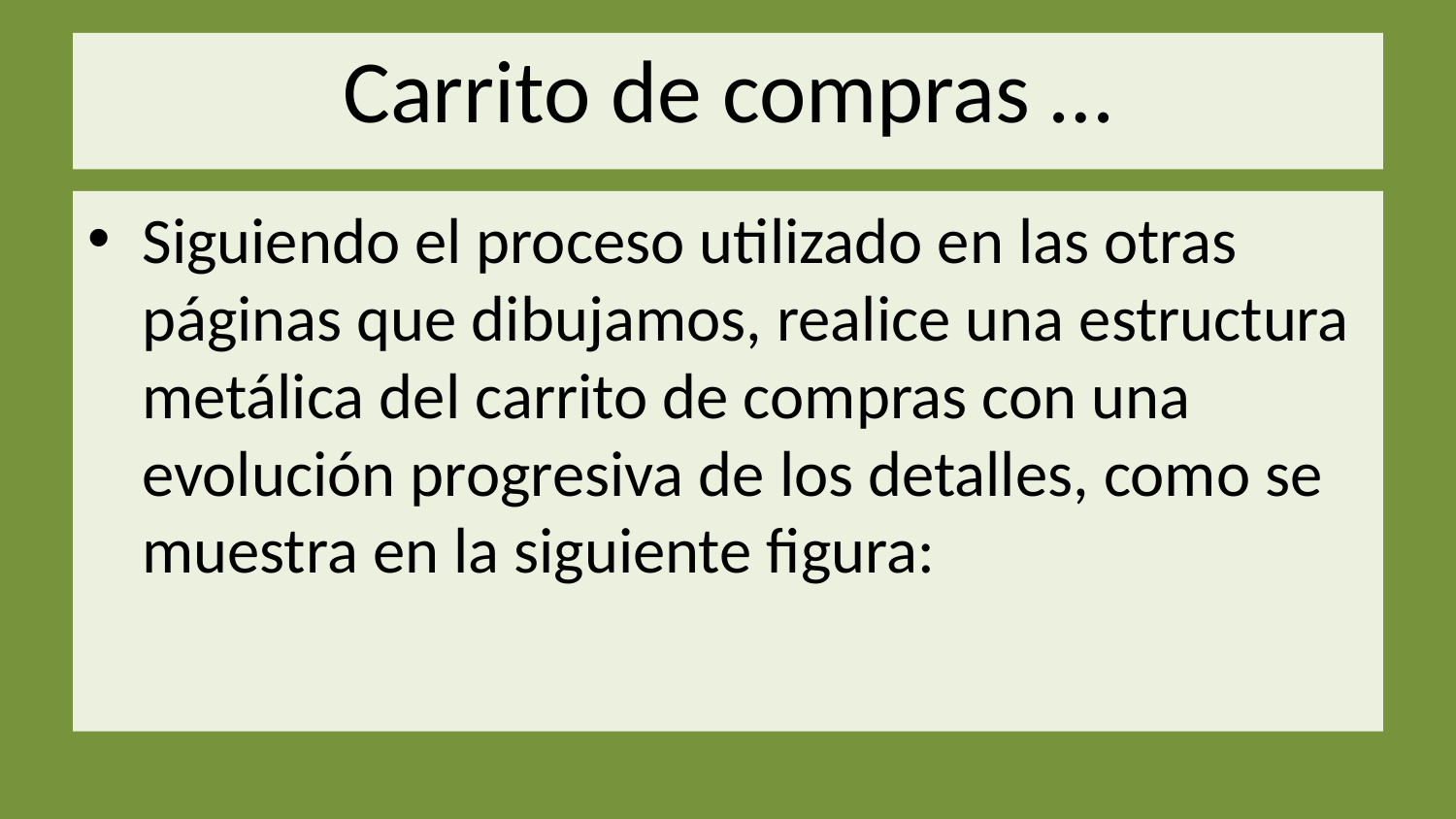

# Carrito de compras …
Siguiendo el proceso utilizado en las otras páginas que dibujamos, realice una estructura metálica del carrito de compras con una evolución progresiva de los detalles, como se muestra en la siguiente figura: